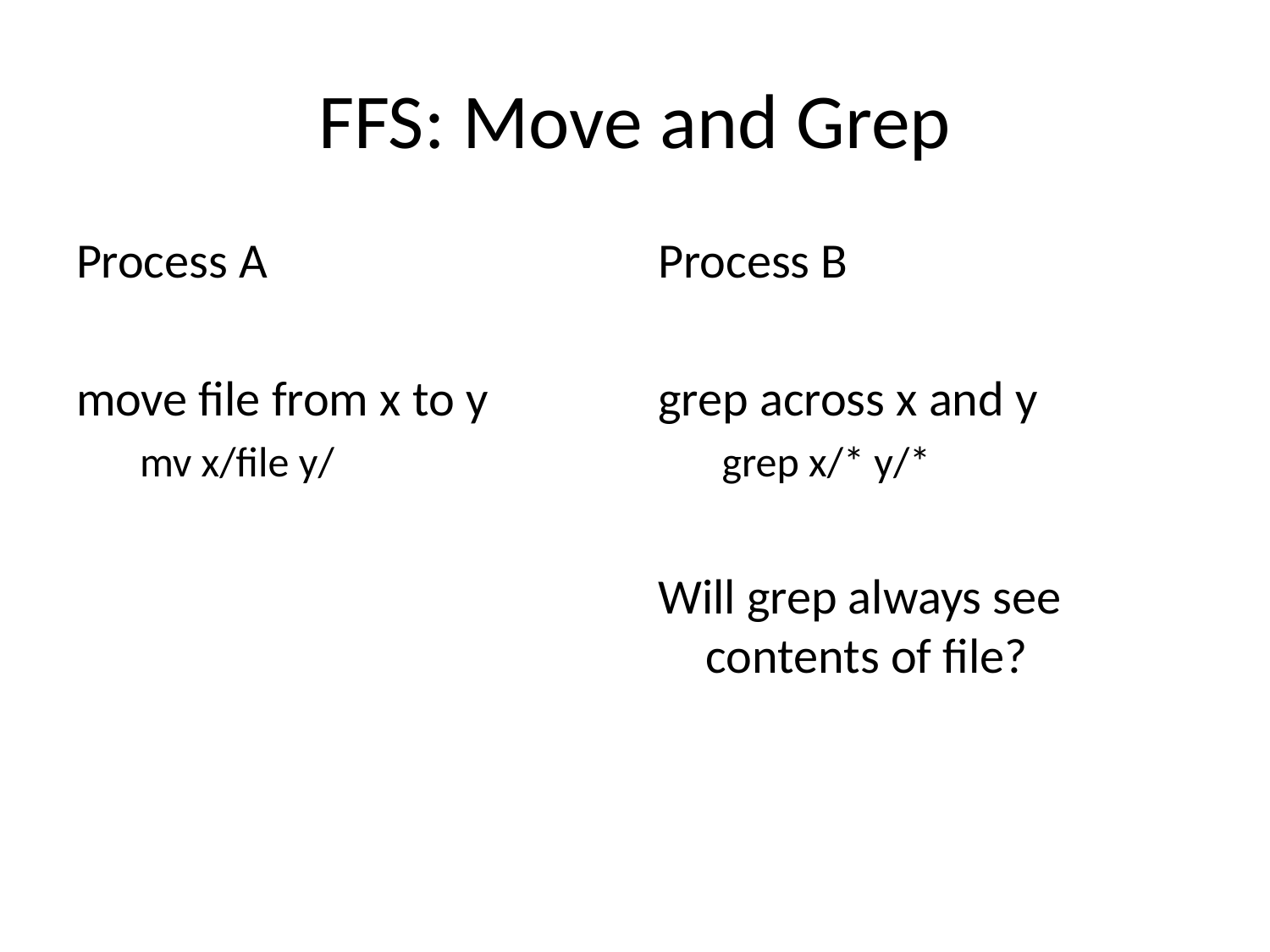

# FFS: Move and Grep
Process A

move file from x to y
mv x/file y/
Process B

grep across x and y
grep x/* y/*

Will grep always see contents of file?